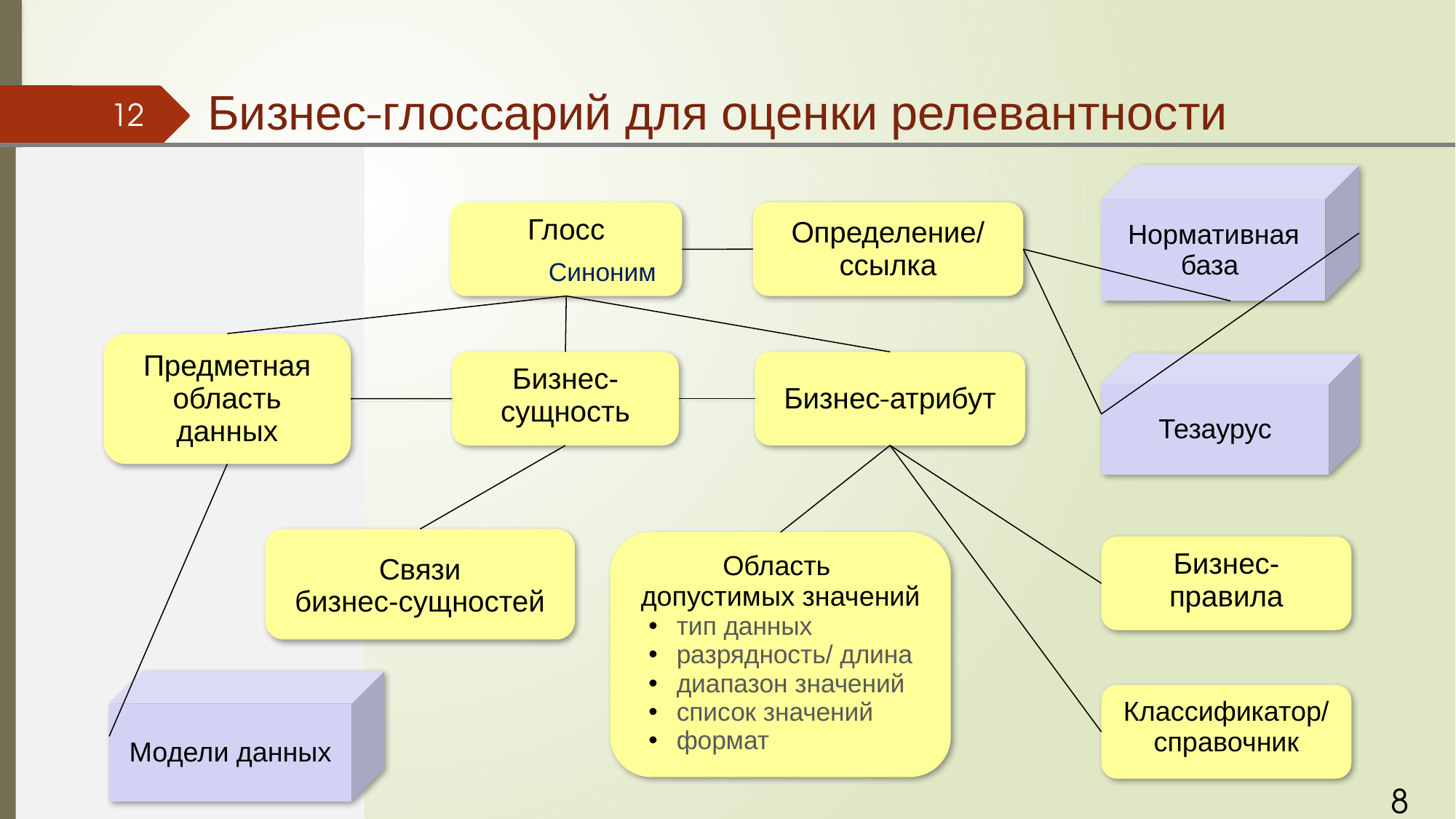

Бизнес-глоссарий для оценки релевантности
12

Нормативная база
Определение/ ссылка
Глосс
Синоним
Предметная область данных
Бизнес-сущность
Бизнес-атрибут
Тезаурус
Связи
бизнес-сущностей
Область
допустимых значений
тип данных
разрядность/ длина
диапазон значений
список значений
формат

Бизнес-правила
Модели данных
Классификатор/ справочник
8